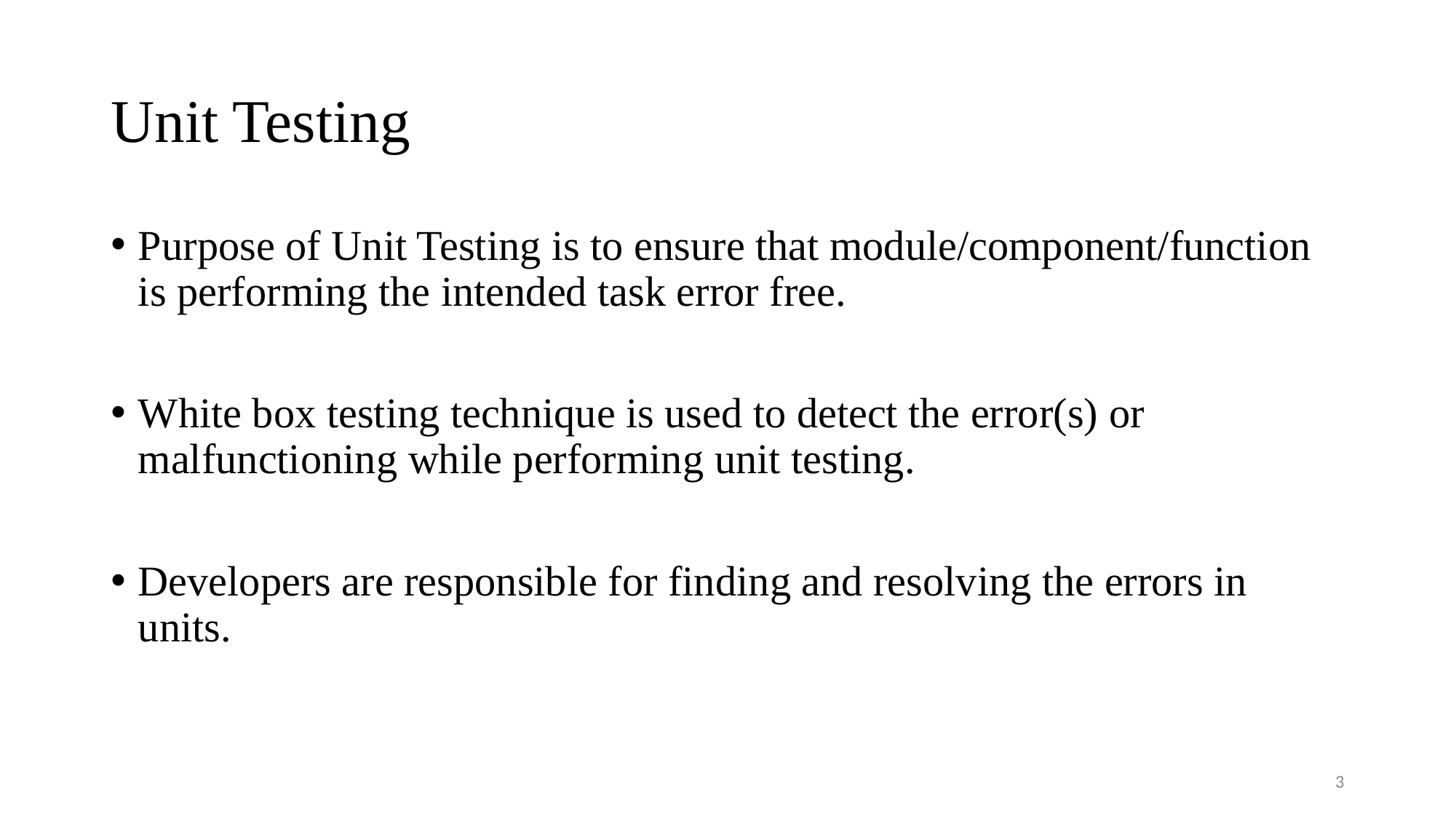

# Unit Testing
Purpose of Unit Testing is to ensure that module/component/function is performing the intended task error free.

White box testing technique is used to detect the error(s) or malfunctioning while performing unit testing.

Developers are responsible for finding and resolving the errors in units.
3